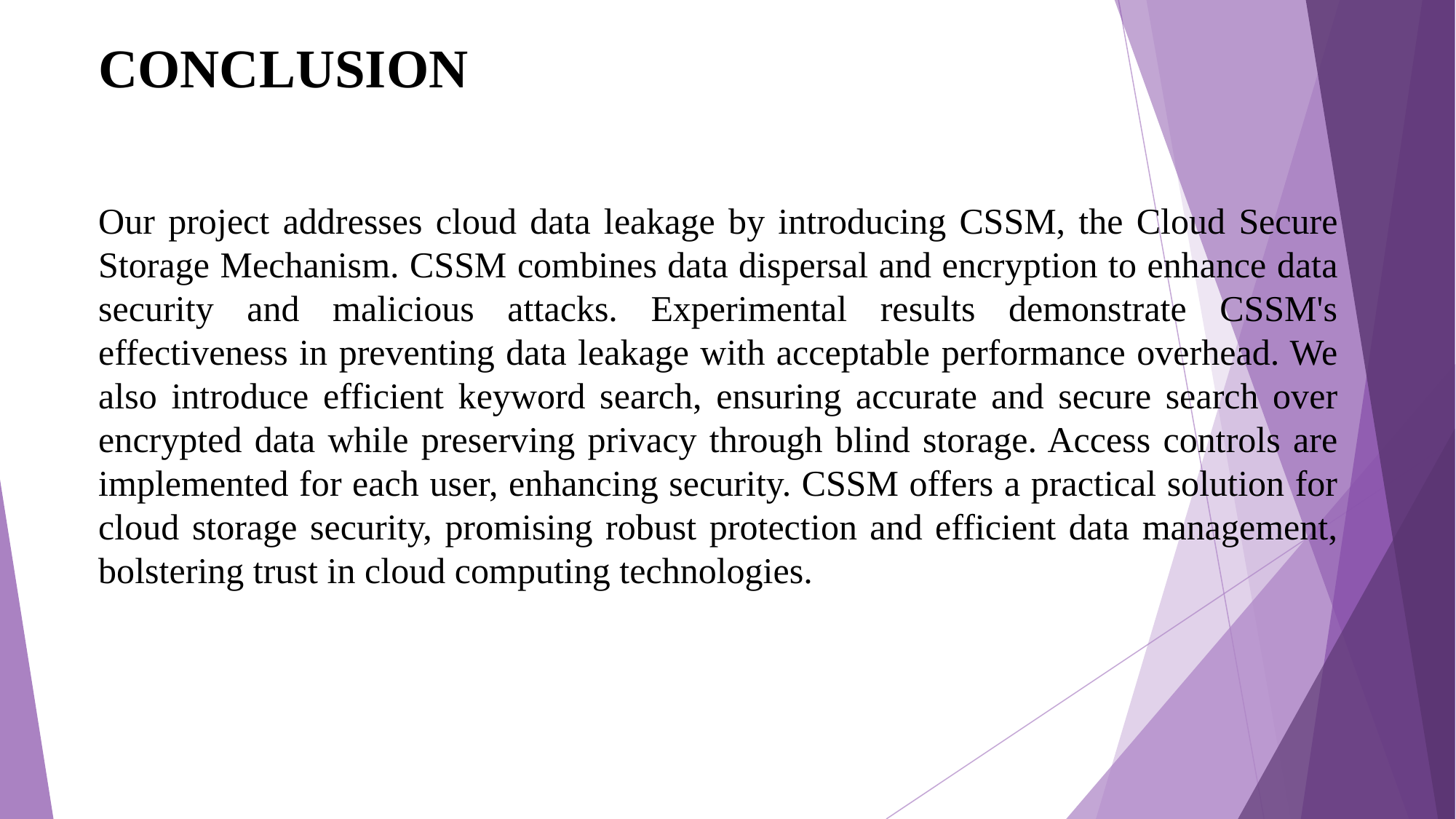

# CONCLUSION
Our project addresses cloud data leakage by introducing CSSM, the Cloud Secure Storage Mechanism. CSSM combines data dispersal and encryption to enhance data security and malicious attacks. Experimental results demonstrate CSSM's effectiveness in preventing data leakage with acceptable performance overhead. We also introduce efficient keyword search, ensuring accurate and secure search over encrypted data while preserving privacy through blind storage. Access controls are implemented for each user, enhancing security. CSSM offers a practical solution for cloud storage security, promising robust protection and efficient data management, bolstering trust in cloud computing technologies.